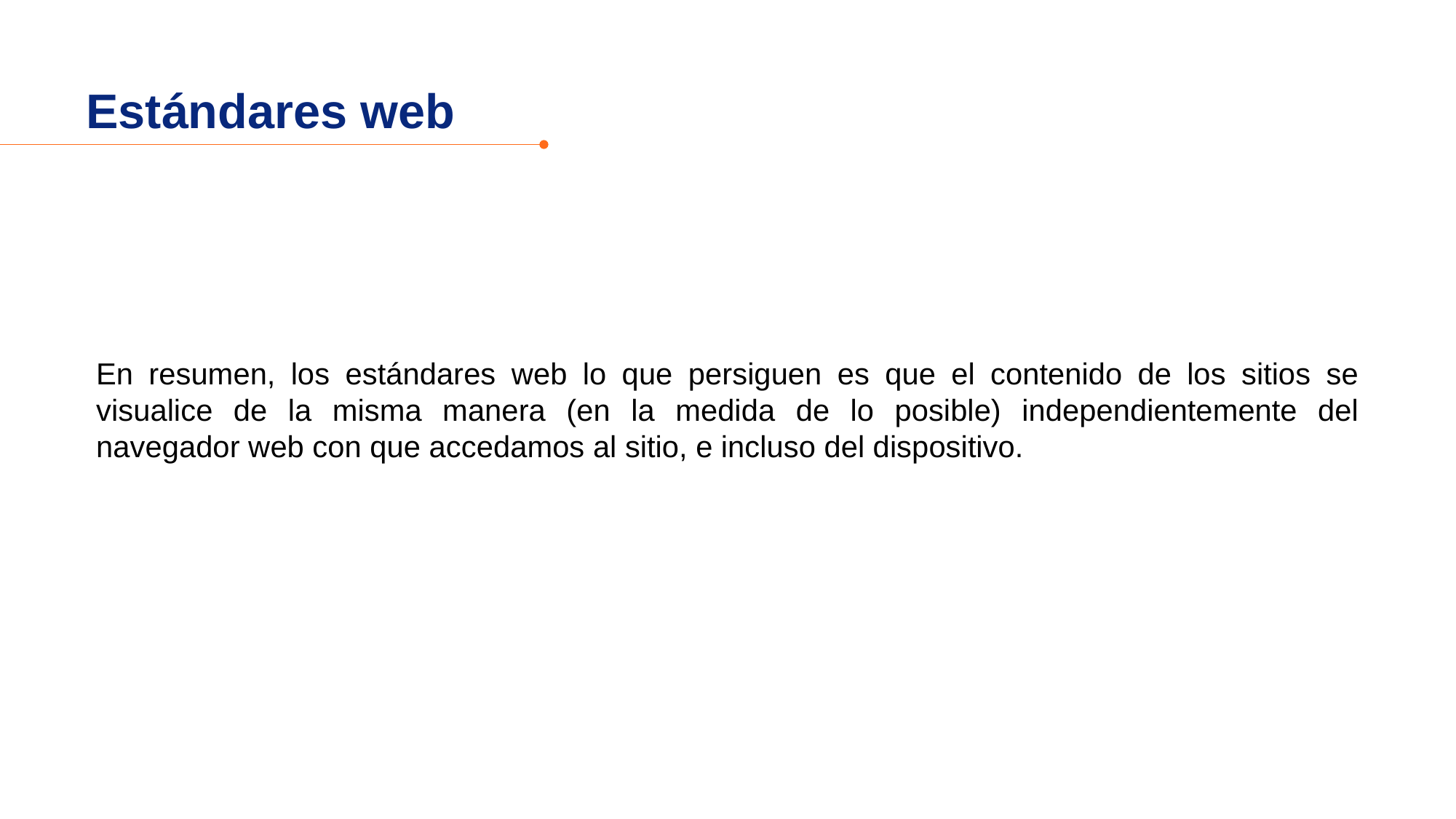

Estándares web
En resumen, los estándares web lo que persiguen es que el contenido de los sitios se visualice de la misma manera (en la medida de lo posible) independientemente del navegador web con que accedamos al sitio, e incluso del dispositivo.